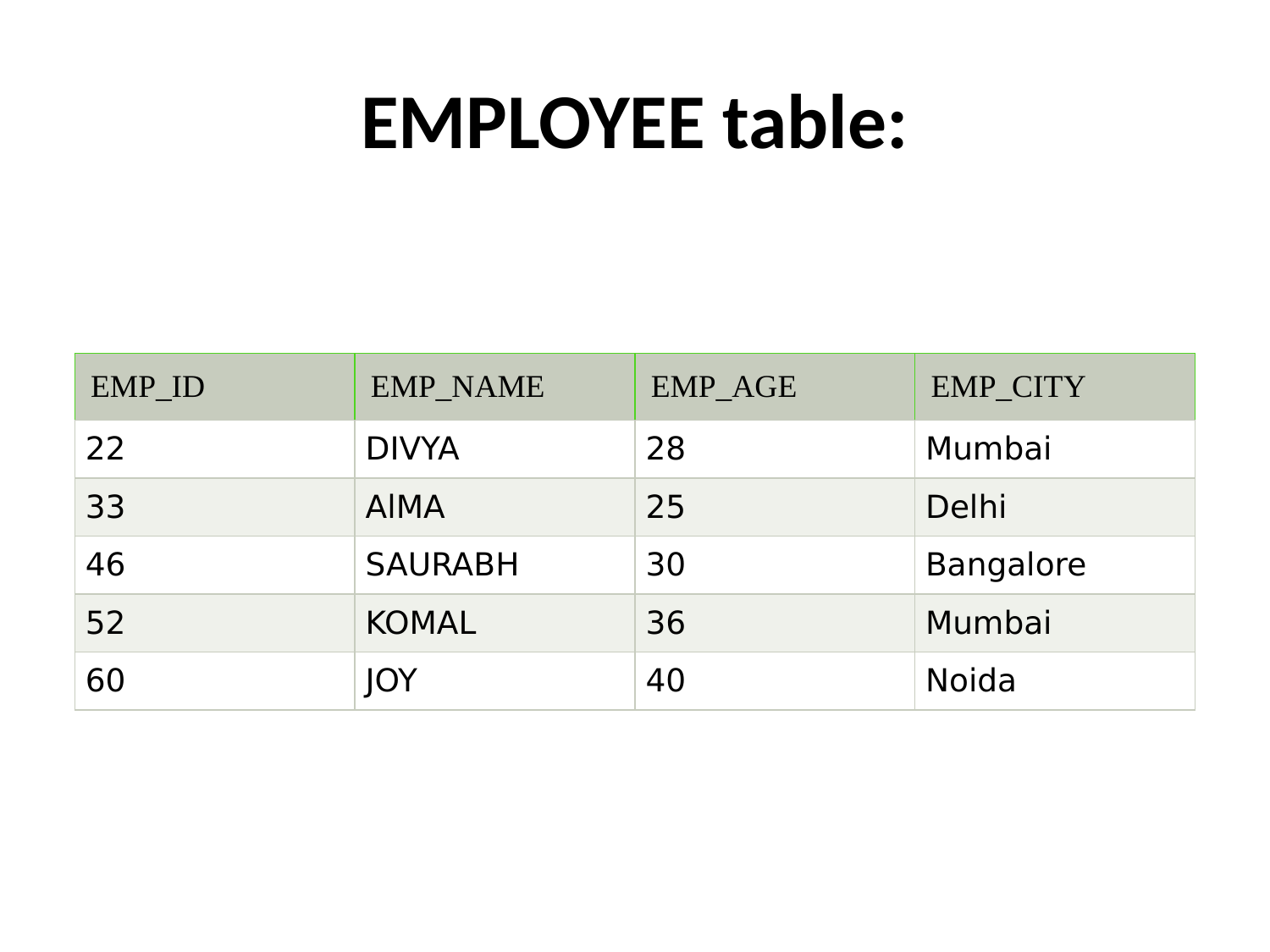

# EMPLOYEE table:
| EMP\_ID | EMP\_NAME | EMP\_AGE | EMP\_CITY |
| --- | --- | --- | --- |
| 22 | DIVYA | 28 | Mumbai |
| 33 | AlMA | 25 | Delhi |
| 46 | SAURABH | 30 | Bangalore |
| 52 | KOMAL | 36 | Mumbai |
| 60 | JOY | 40 | Noida |